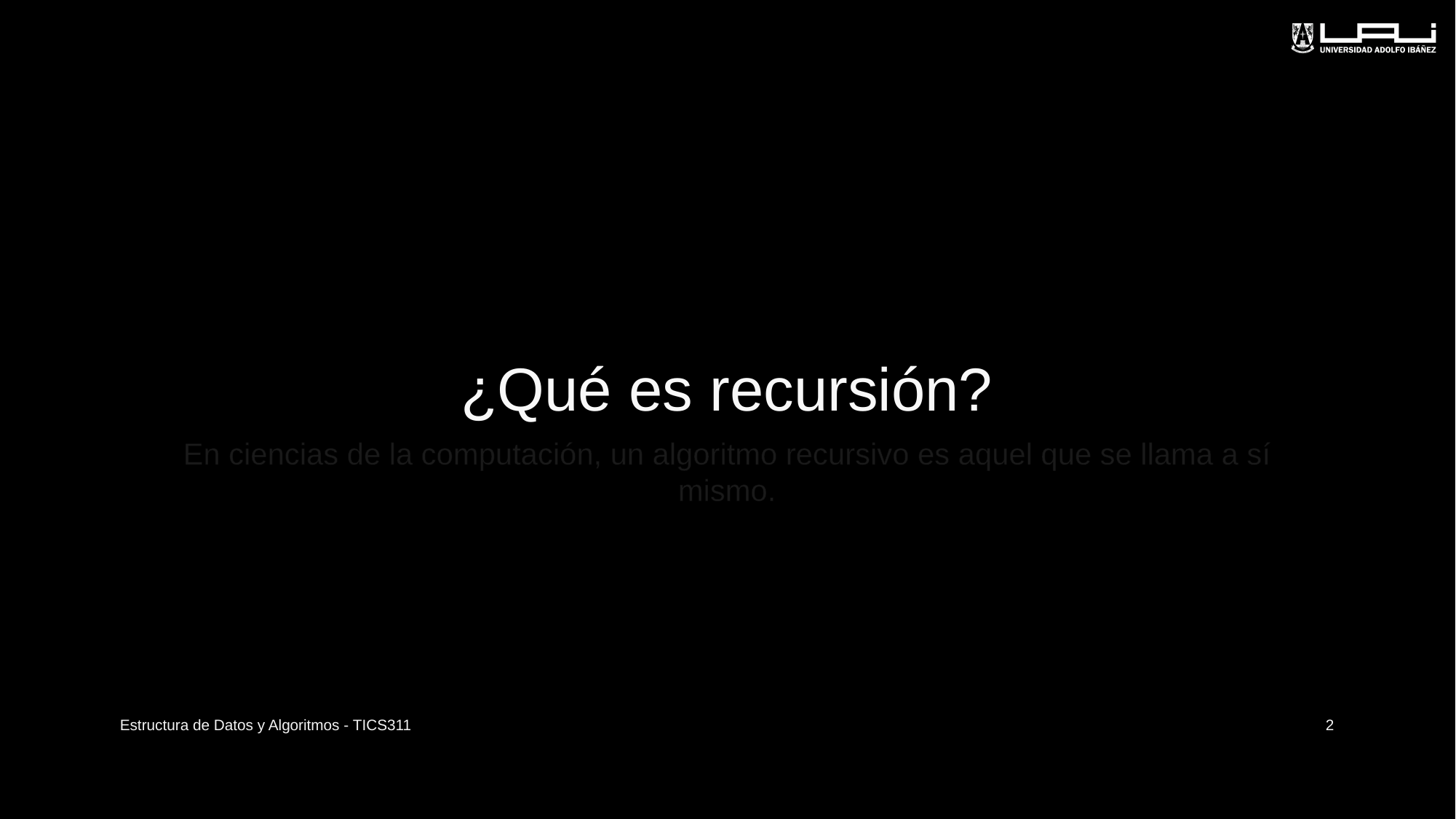

# ¿Qué es recursión?
En ciencias de la computación, un algoritmo recursivo es aquel que se llama a sí mismo.
Estructura de Datos y Algoritmos - TICS311
2